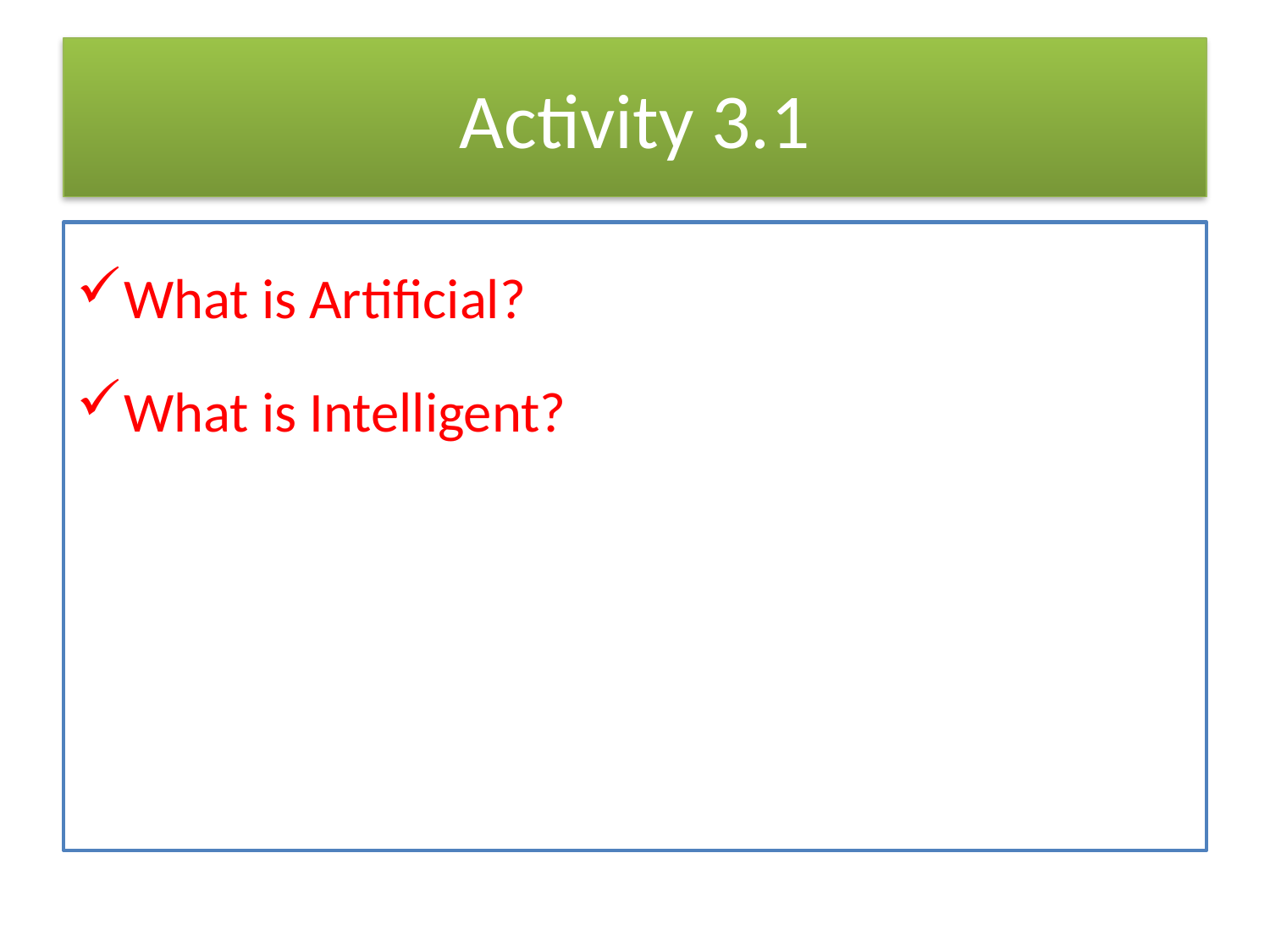

# Activity 3.1
What is Artificial?
What is Intelligent?